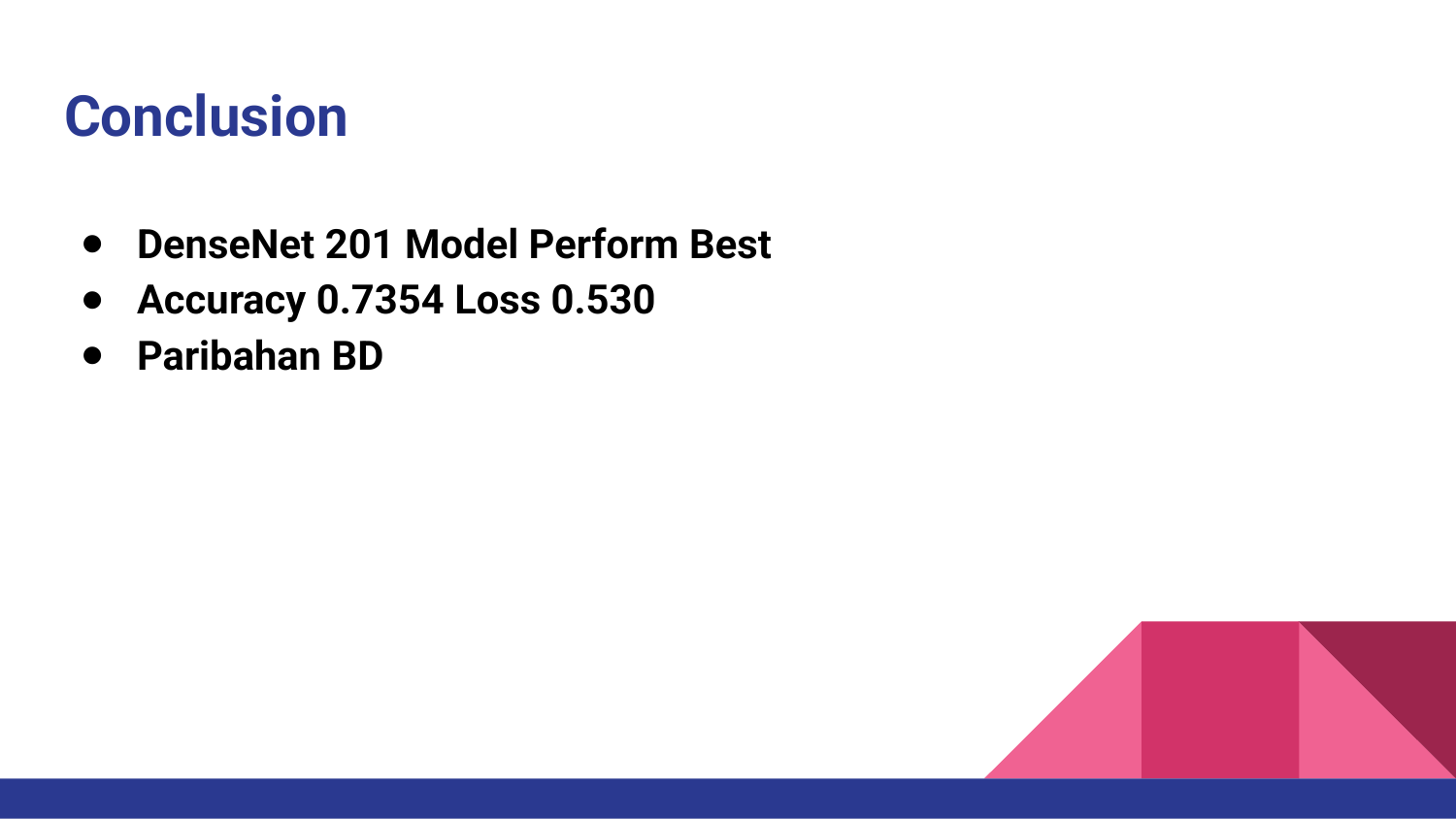

# Conclusion
DenseNet 201 Model Perform Best
Accuracy 0.7354 Loss 0.530
Paribahan BD